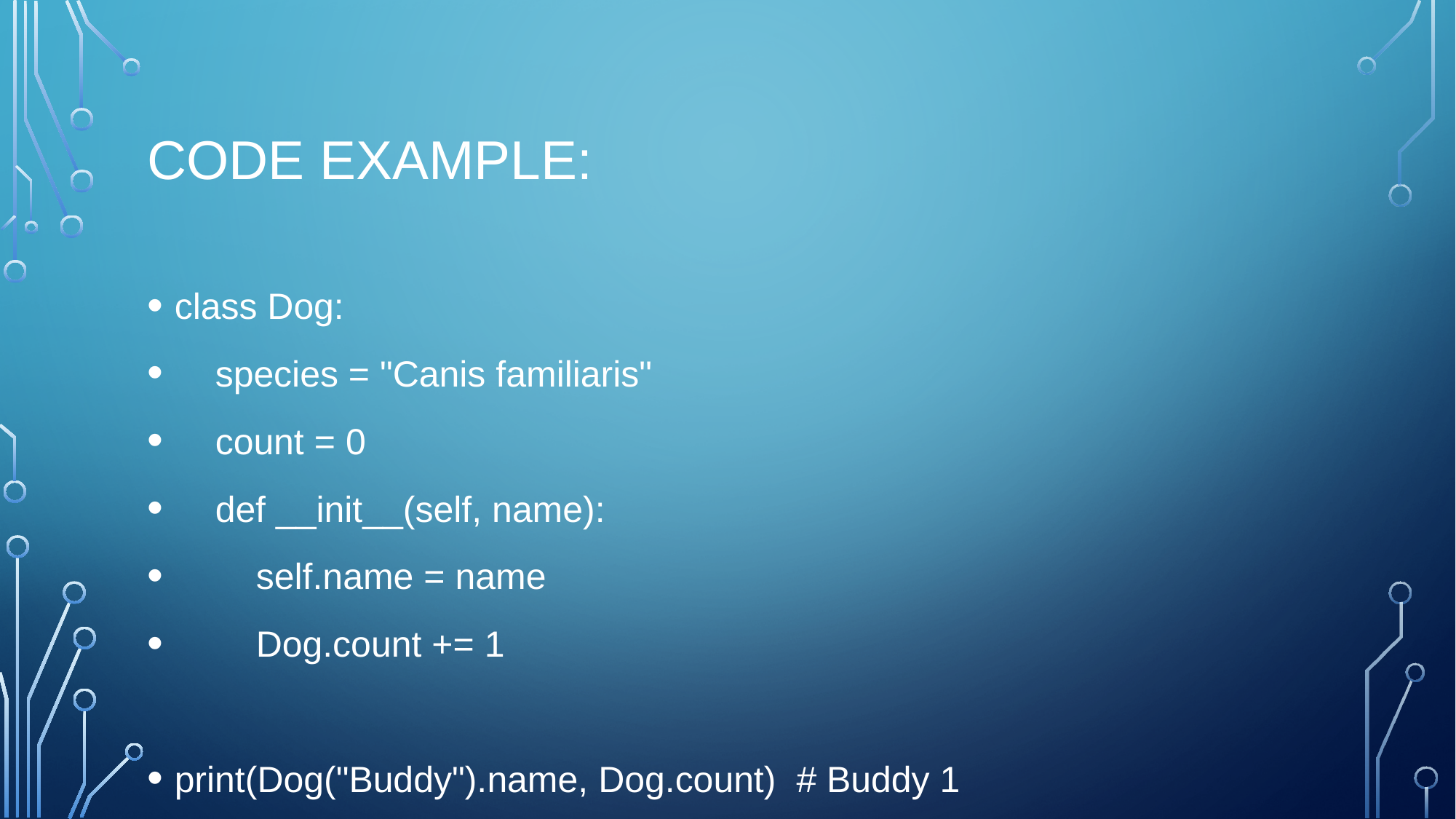

# Code Example:
class Dog:
    species = "Canis familiaris"
    count = 0
    def __init__(self, name):
        self.name = name
        Dog.count += 1

print(Dog("Buddy").name, Dog.count)  # Buddy 1